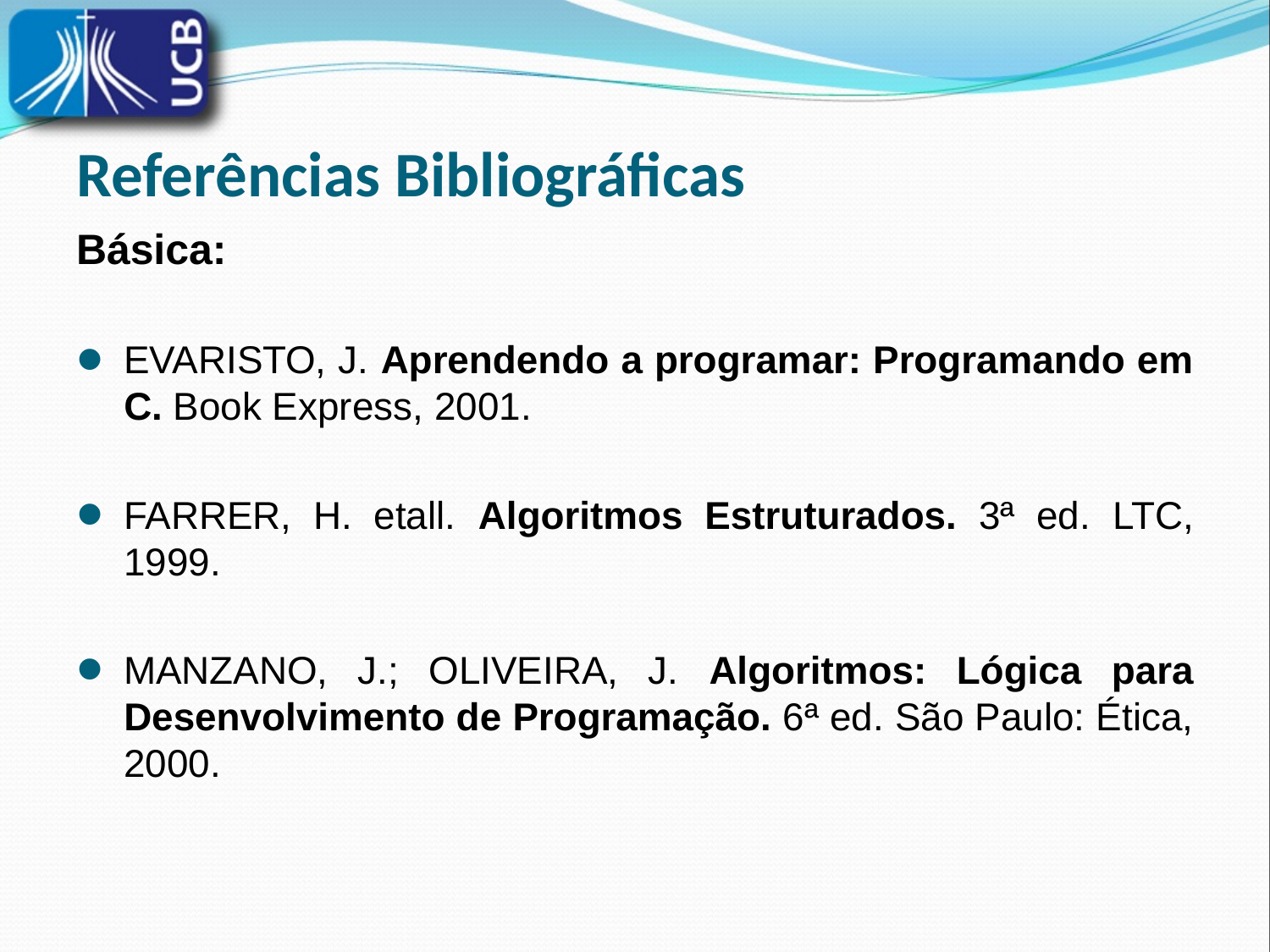

# Referências Bibliográficas
Básica:

EVARISTO, J. Aprendendo a programar: Programando em C. Book Express, 2001.

FARRER, H. etall. Algoritmos Estruturados. 3ª ed. LTC, 1999.

MANZANO, J.; OLIVEIRA, J. Algoritmos: Lógica para Desenvolvimento de Programação. 6ª ed. São Paulo: Ética, 2000.